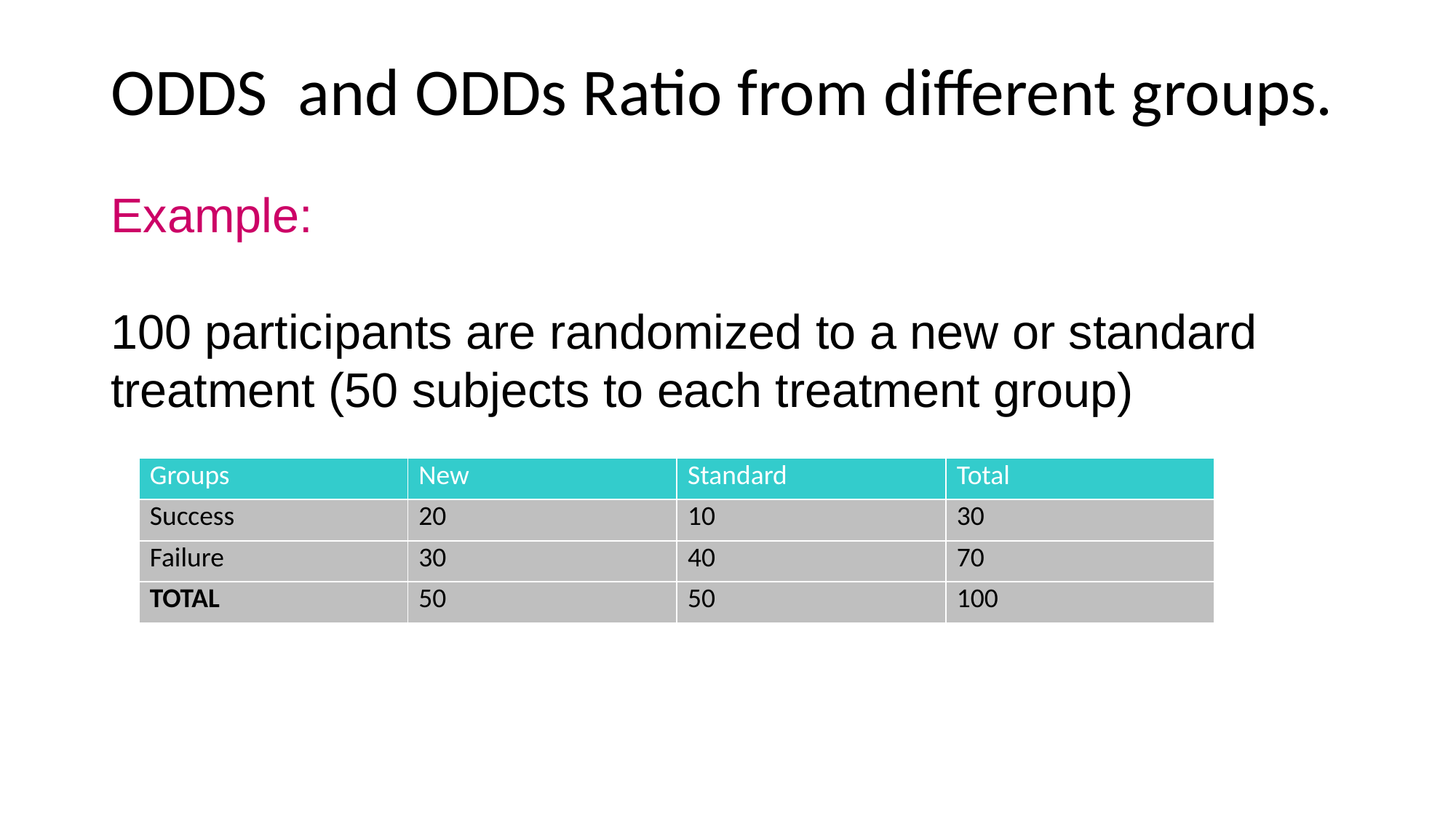

# ODDS  and ODDs Ratio from different groups.
Example:

100 participants are randomized to a new or standard
treatment (50 subjects to each treatment group)
| Groups | New | Standard | Total |
| --- | --- | --- | --- |
| Success | 20 | 10 | 30 |
| Failure | 30 | 40 | 70 |
| TOTAL | 50 | 50 | 100 |